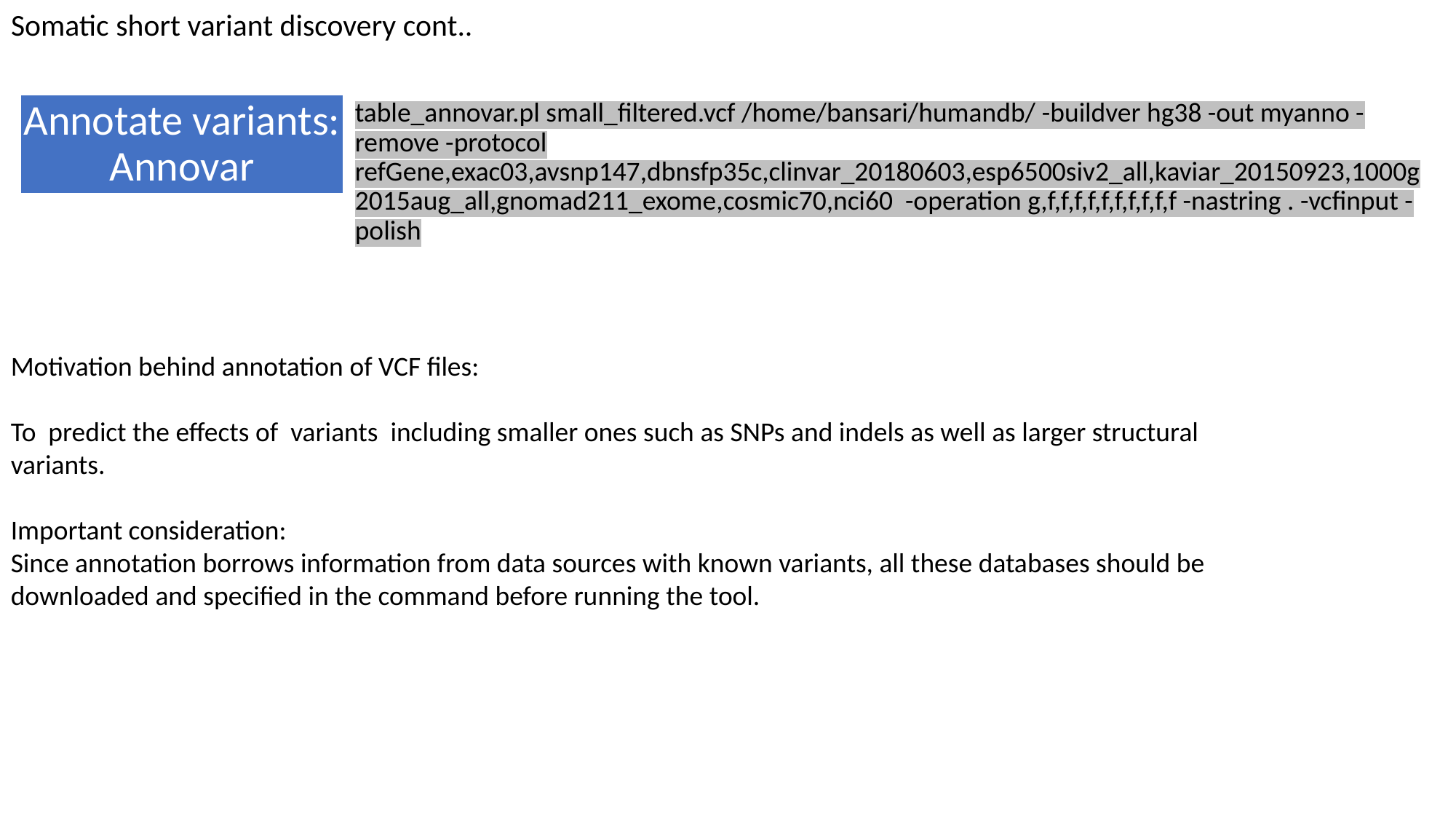

# Somatic short variant discovery cont..
table_annovar.pl small_filtered.vcf /home/bansari/humandb/ -buildver hg38 -out myanno -remove -protocol refGene,exac03,avsnp147,dbnsfp35c,clinvar_20180603,esp6500siv2_all,kaviar_20150923,1000g2015aug_all,gnomad211_exome,cosmic70,nci60  -operation g,f,f,f,f,f,f,f,f,f,f -nastring . -vcfinput -polish

Annotate variants: Annovar
Motivation behind annotation of VCF files:

To  predict the effects of  variants  including smaller ones such as SNPs and indels as well as larger structural variants.

Important consideration:
Since annotation borrows information from data sources with known variants, all these databases should be downloaded and specified in the command before running the tool.